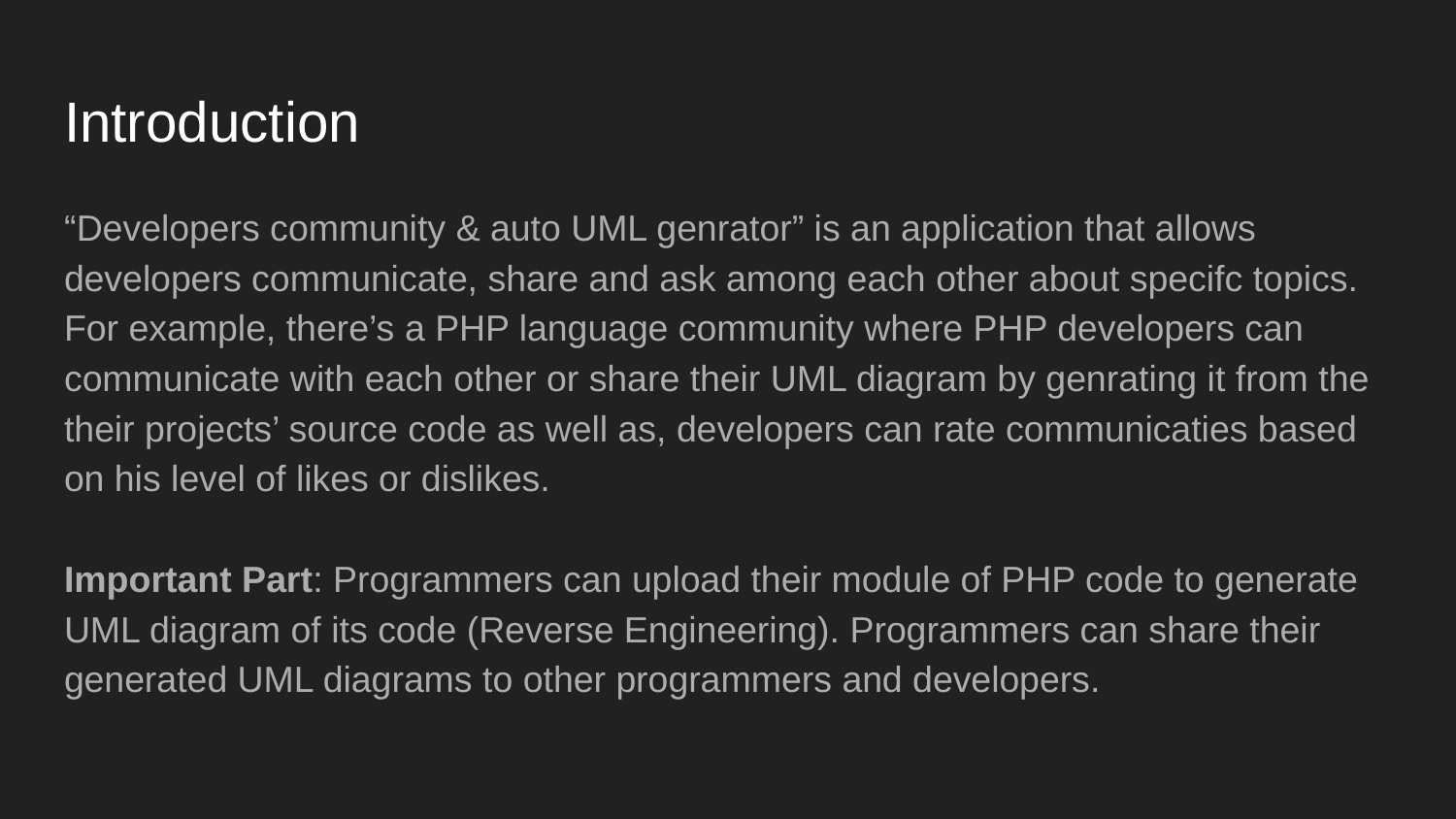

# Introduction
“Developers community & auto UML genrator” is an application that allows developers communicate, share and ask among each other about specifc topics. For example, there’s a PHP language community where PHP developers can communicate with each other or share their UML diagram by genrating it from the their projects’ source code as well as, developers can rate communicaties based on his level of likes or dislikes.

Important Part: Programmers can upload their module of PHP code to generate UML diagram of its code (Reverse Engineering). Programmers can share their generated UML diagrams to other programmers and developers.